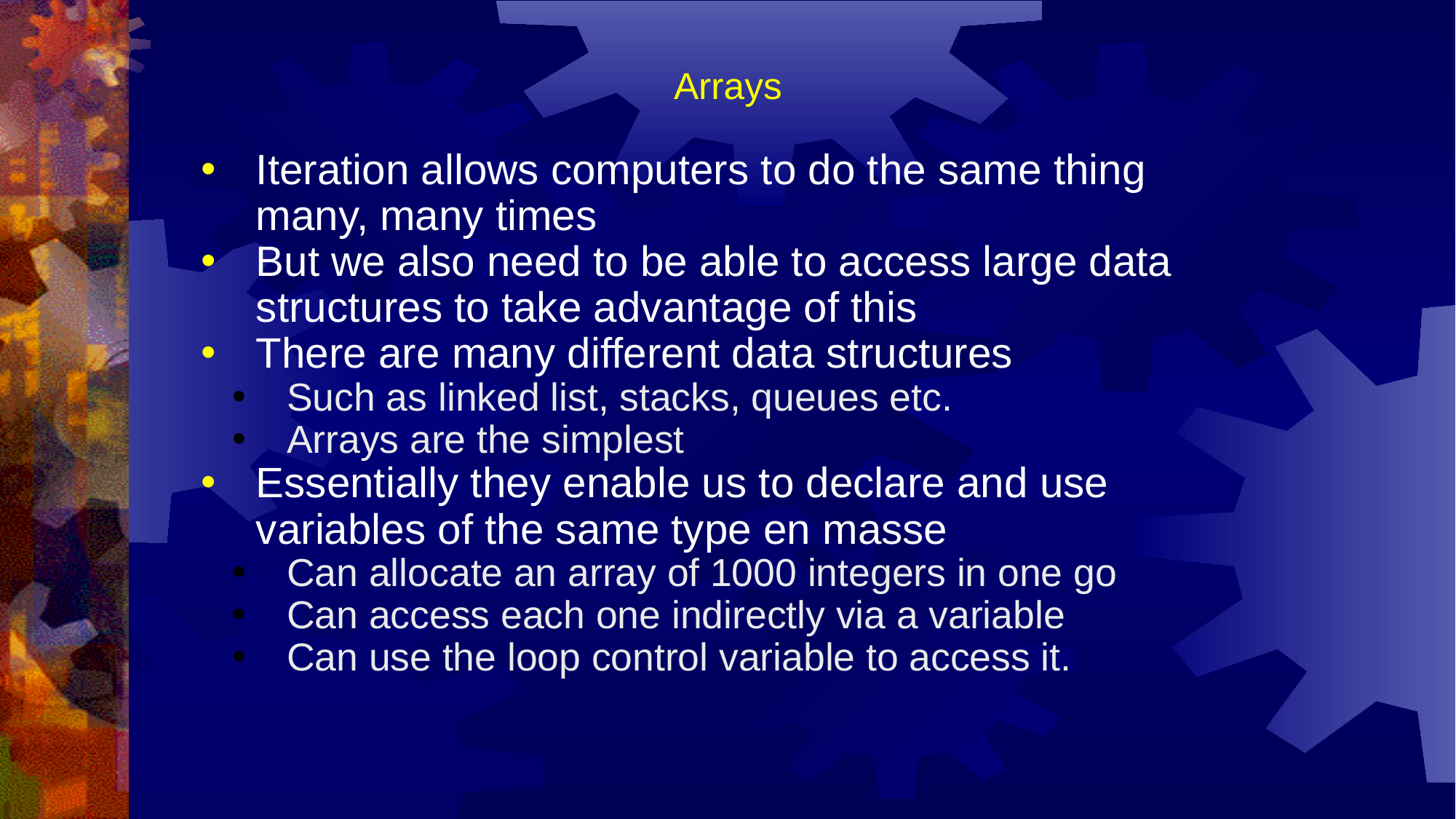

# Arrays
Iteration allows computers to do the same thing many, many times
But we also need to be able to access large data structures to take advantage of this
There are many different data structures
Such as linked list, stacks, queues etc.
Arrays are the simplest
Essentially they enable us to declare and use variables of the same type en masse
Can allocate an array of 1000 integers in one go
Can access each one indirectly via a variable
Can use the loop control variable to access it.